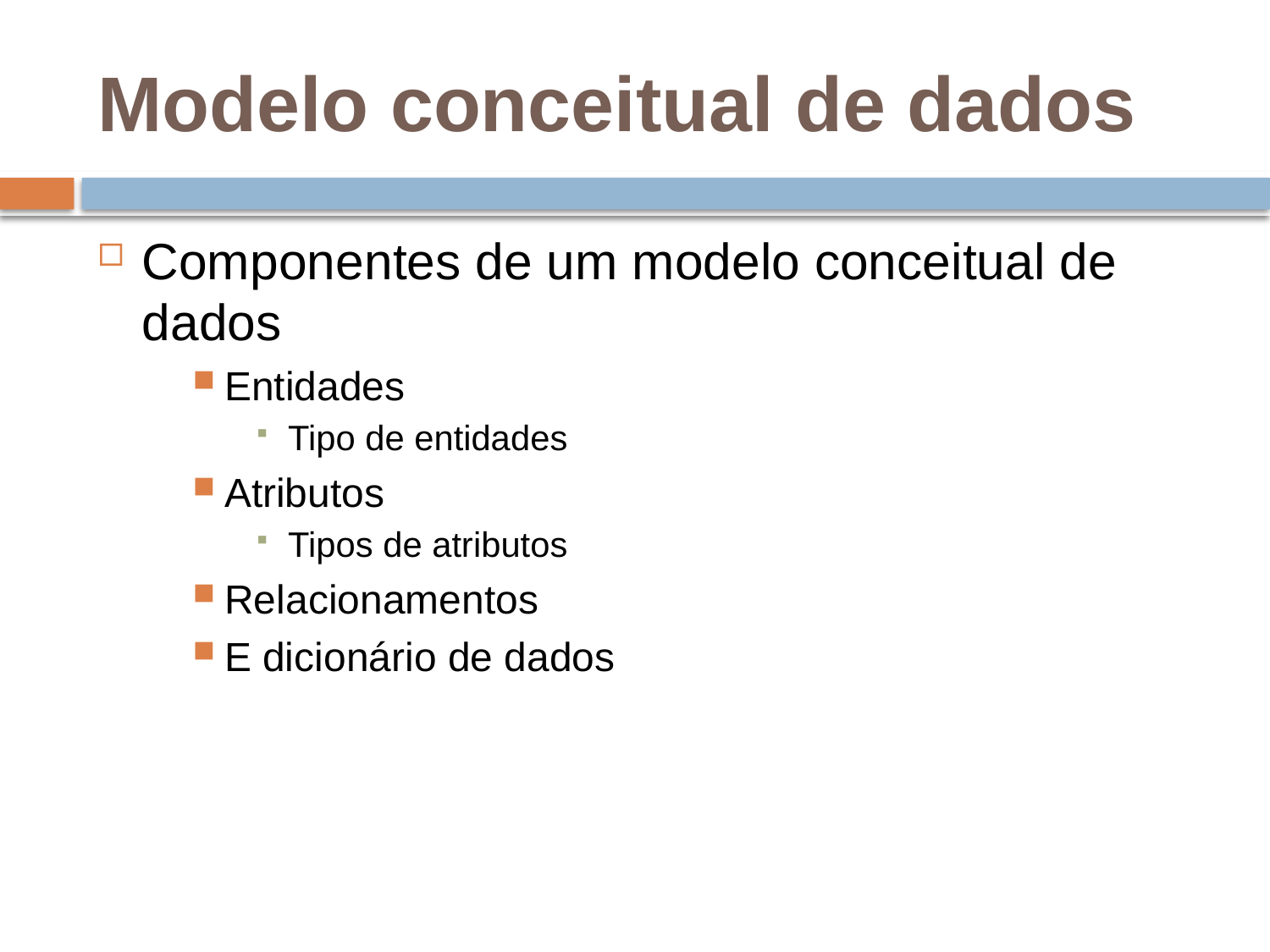

# Modelo conceitual de dados
Componentes de um modelo conceitual de dados
Entidades
Tipo de entidades
Atributos
Tipos de atributos
Relacionamentos
E dicionário de dados